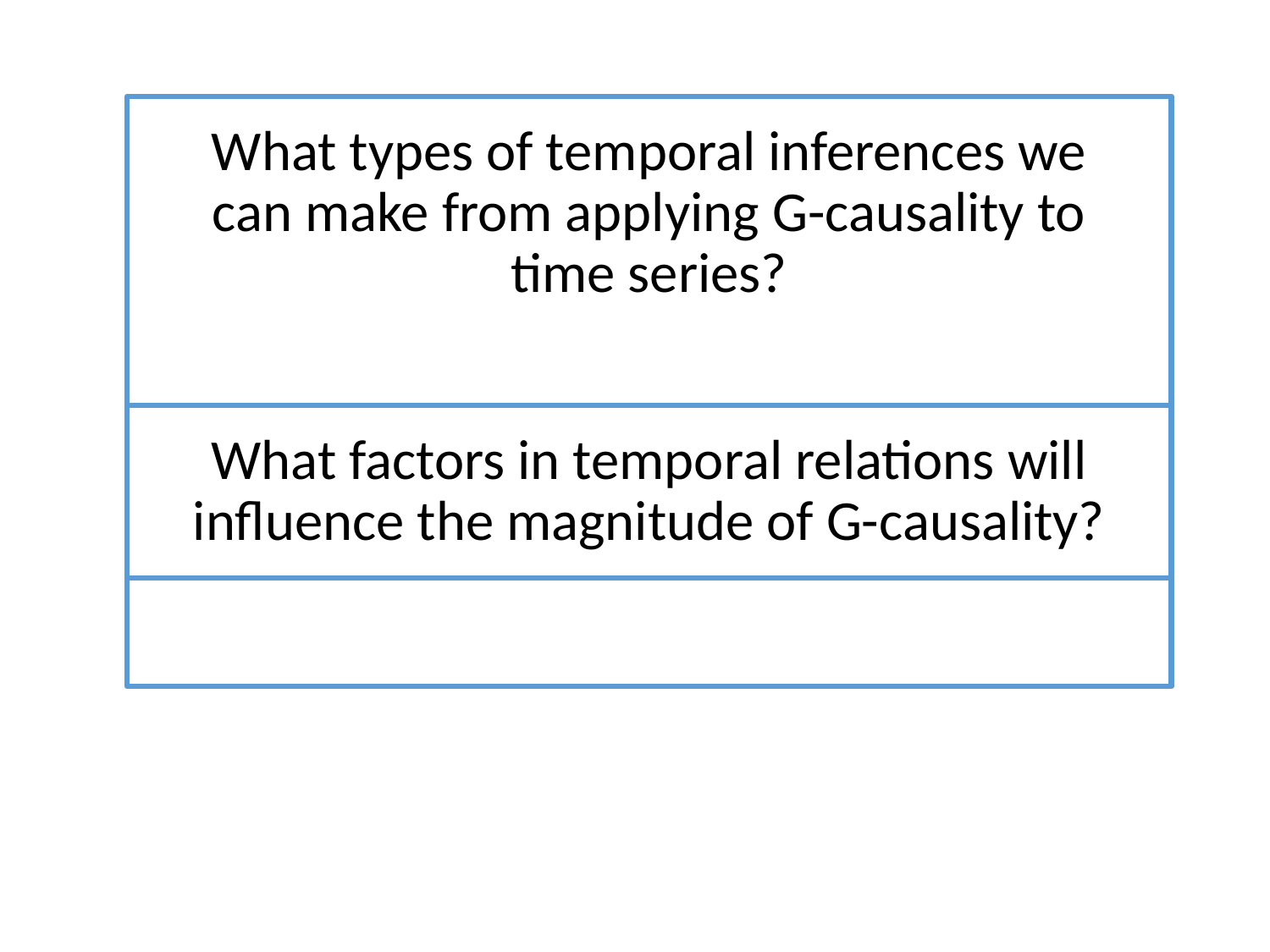

What types of temporal inferences we can make from applying G-causality to time series?
What factors in temporal relations will influence the magnitude of G-causality?